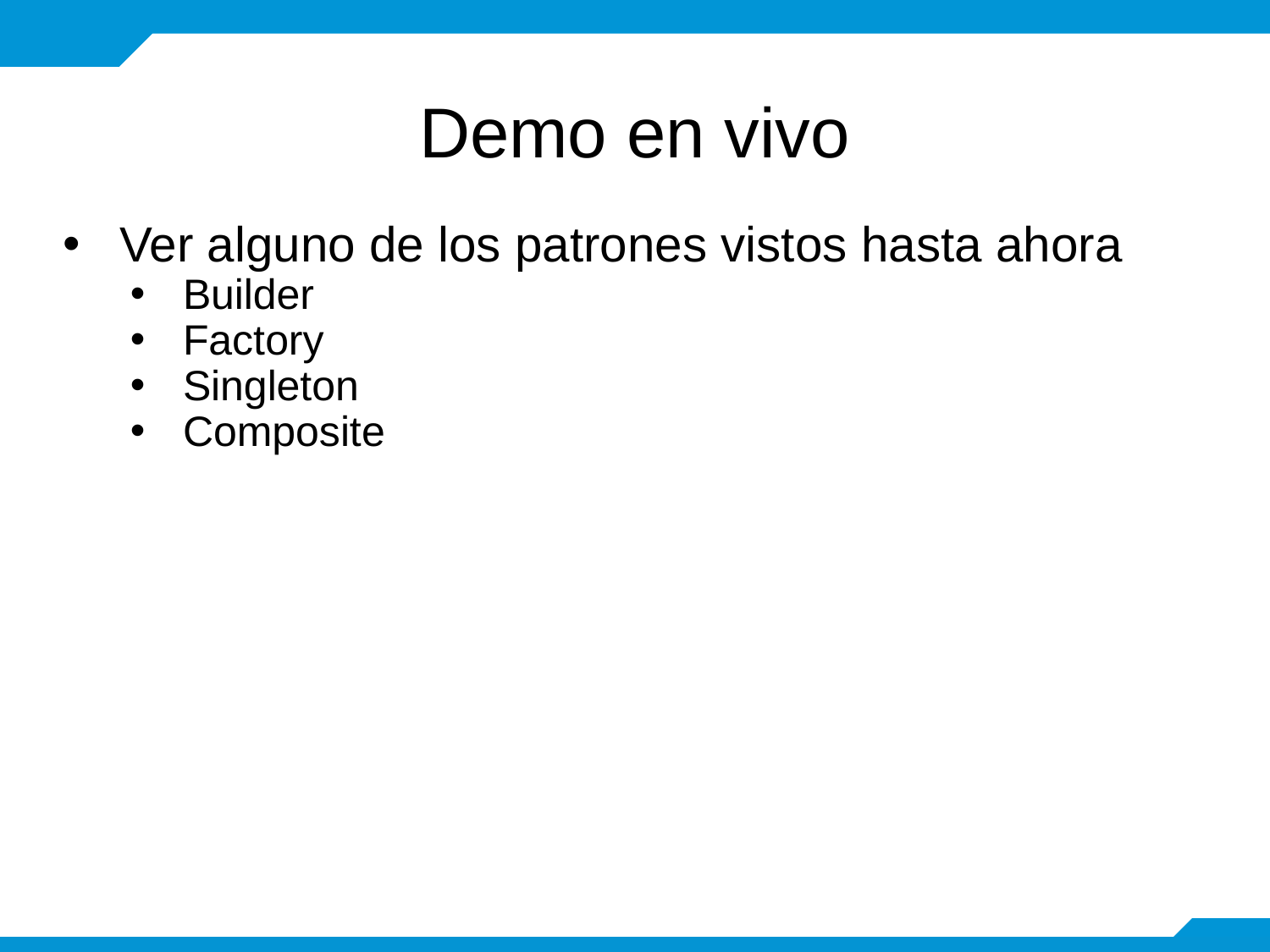

# Demo en vivo
Ver alguno de los patrones vistos hasta ahora
Builder
Factory
Singleton
Composite